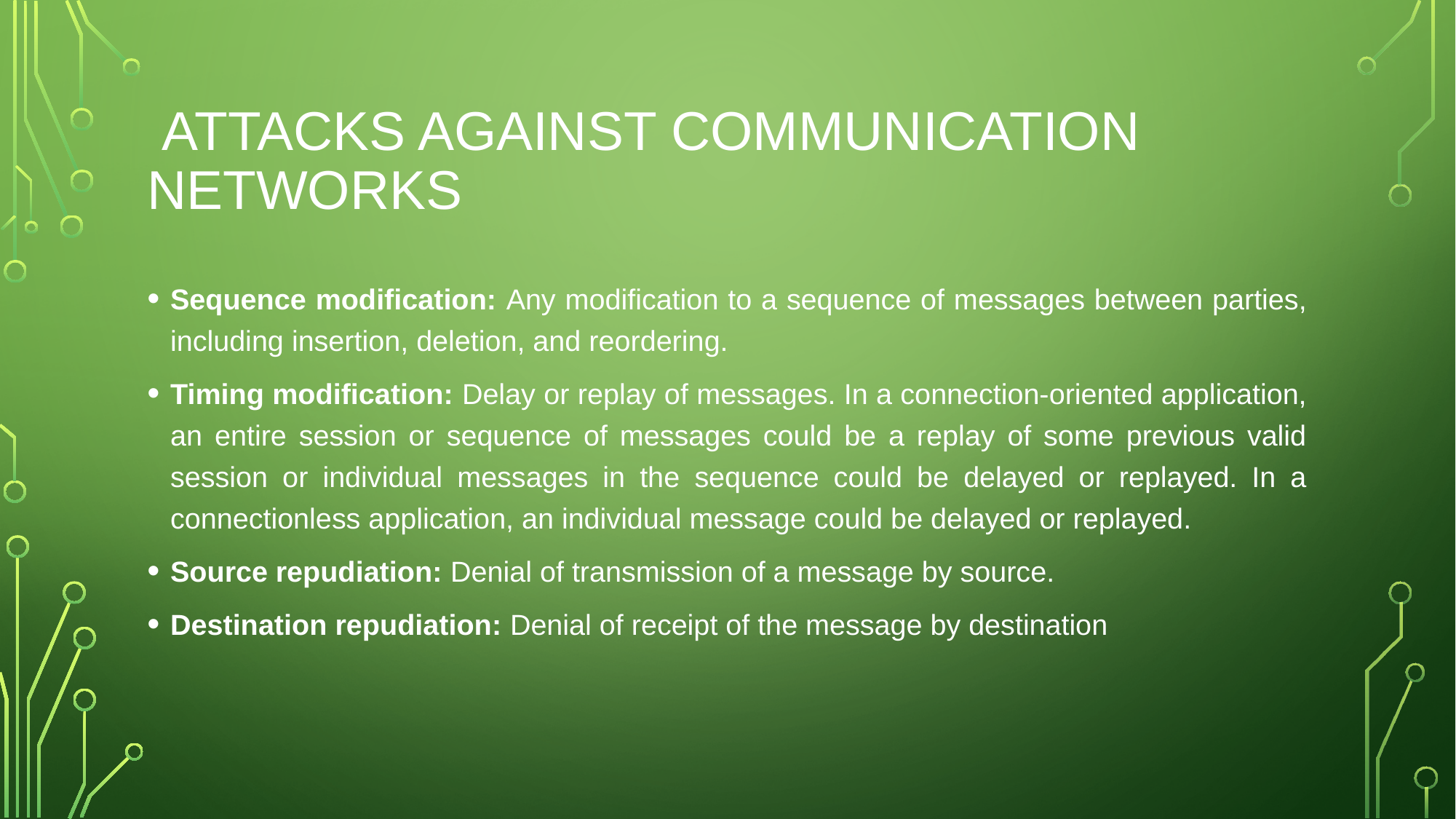

# Attacks against communication networks
Sequence modification: Any modification to a sequence of messages between parties, including insertion, deletion, and reordering.
Timing modification: Delay or replay of messages. In a connection-oriented application, an entire session or sequence of messages could be a replay of some previous valid session or individual messages in the sequence could be delayed or replayed. In a connectionless application, an individual message could be delayed or replayed.
Source repudiation: Denial of transmission of a message by source.
Destination repudiation: Denial of receipt of the message by destination